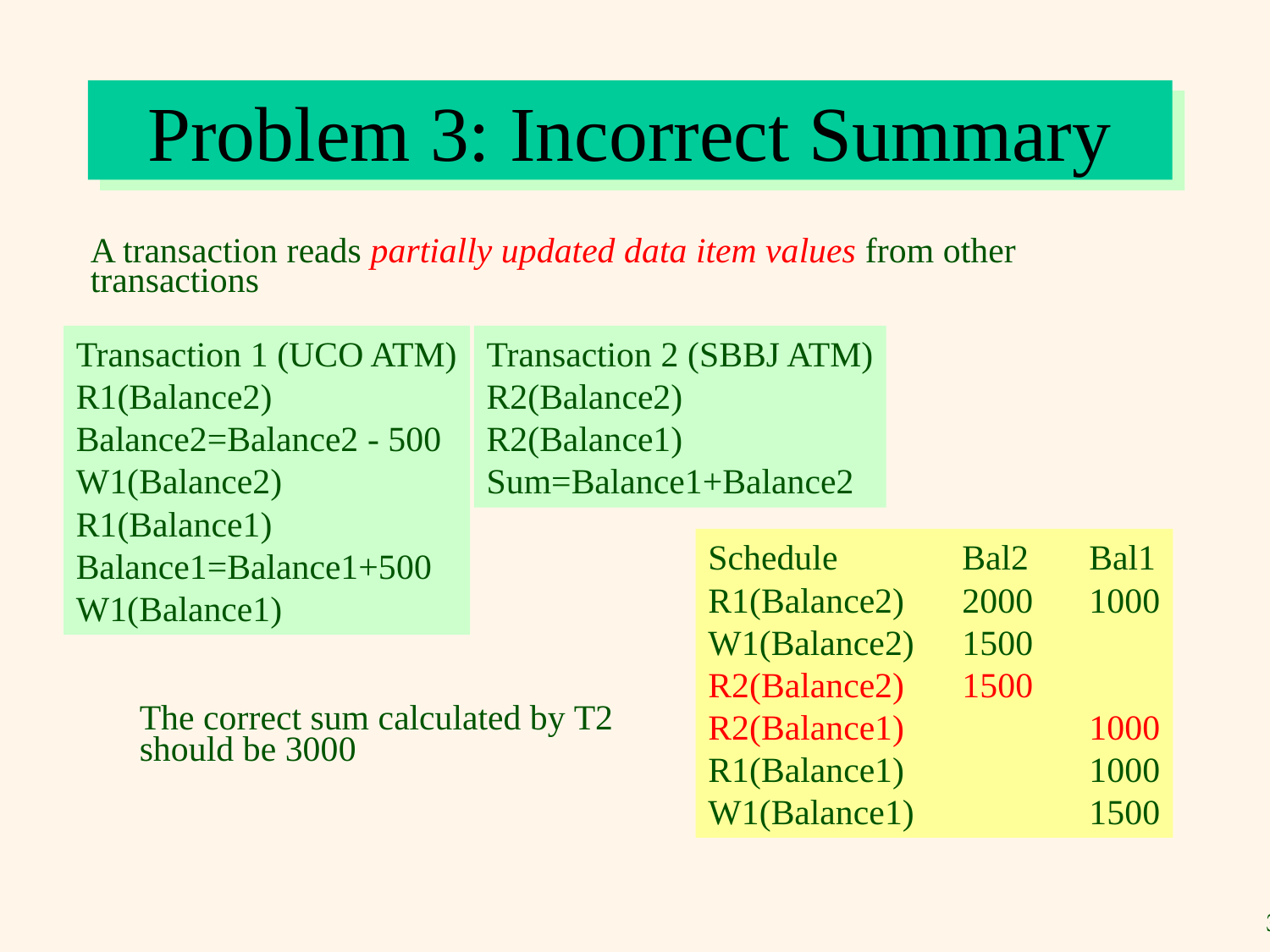

Problem 3: Incorrect Summary
A transaction reads partially updated data item values from other transactions
Transaction 1 (UCO ATM)
R1(Balance2)
Balance2=Balance2 - 500
W1(Balance2)
R1(Balance1)
Balance1=Balance1+500
W1(Balance1)
Transaction 2 (SBBJ ATM)
R2(Balance2)
R2(Balance1)
Sum=Balance1+Balance2

Schedule	Bal2	Bal1
R1(Balance2)	2000	1000
W1(Balance2)	1500
R2(Balance2)	1500
R2(Balance1)		1000
R1(Balance1)		1000
W1(Balance1)		1500
The correct sum calculated by T2 should be 3000